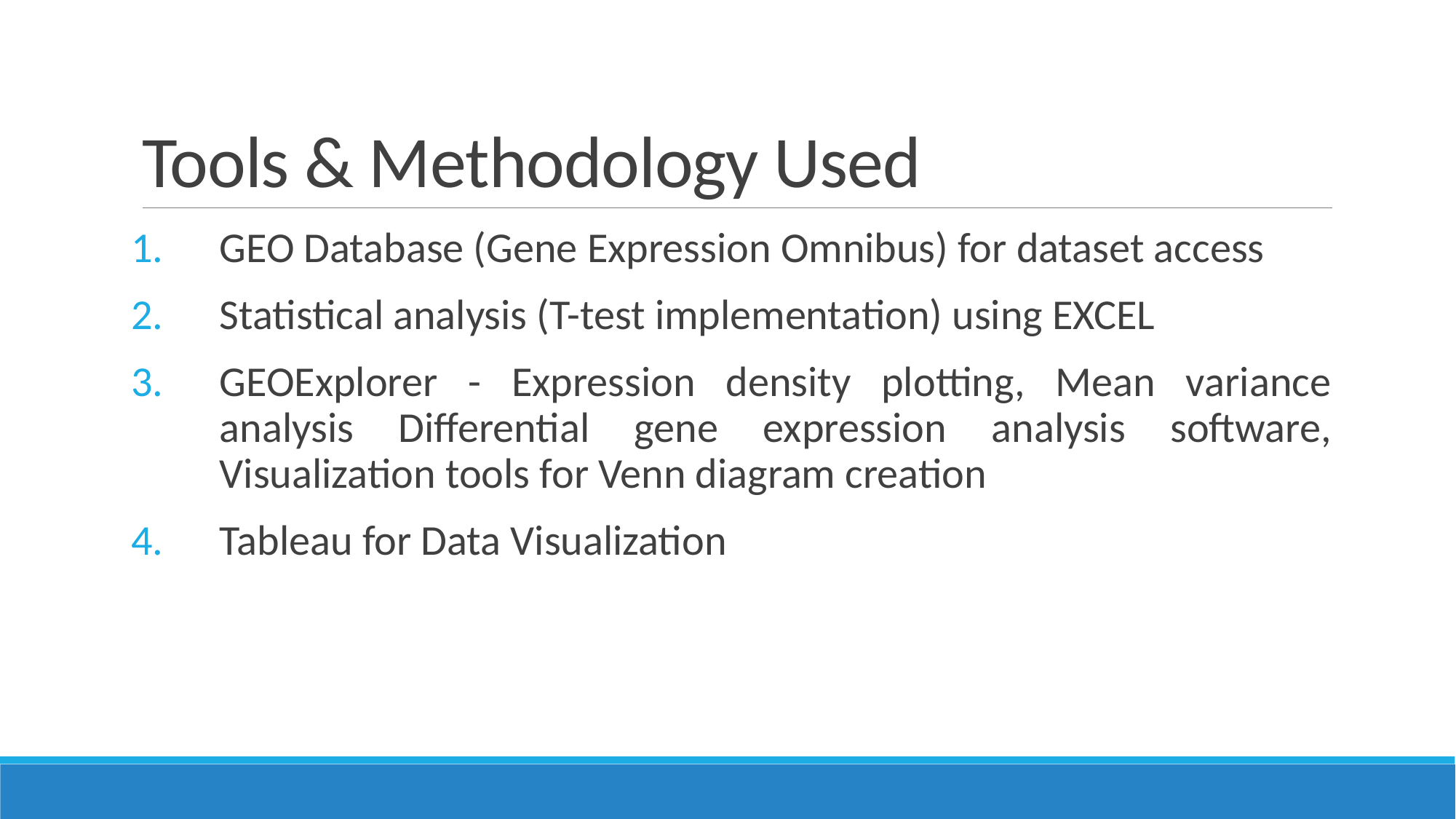

# Tools & Methodology Used
GEO Database (Gene Expression Omnibus) for dataset access
Statistical analysis (T-test implementation) using EXCEL
GEOExplorer - Expression density plotting, Mean variance analysis Differential gene expression analysis software, Visualization tools for Venn diagram creation
Tableau for Data Visualization